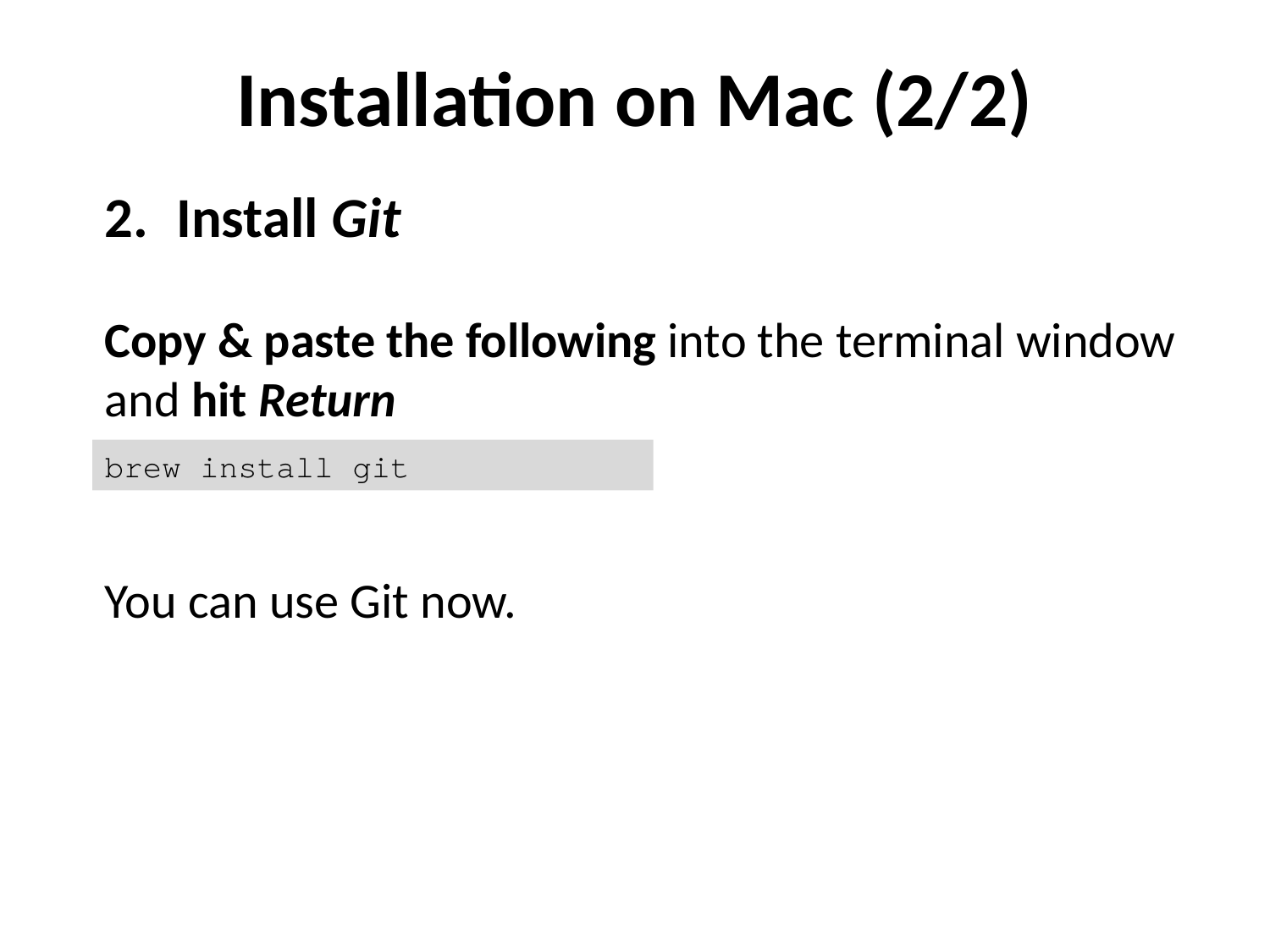

Installation on Mac (2/2)
Install Git

Copy & paste the following into the terminal window and hit Return

brew install git
You can use Git now.